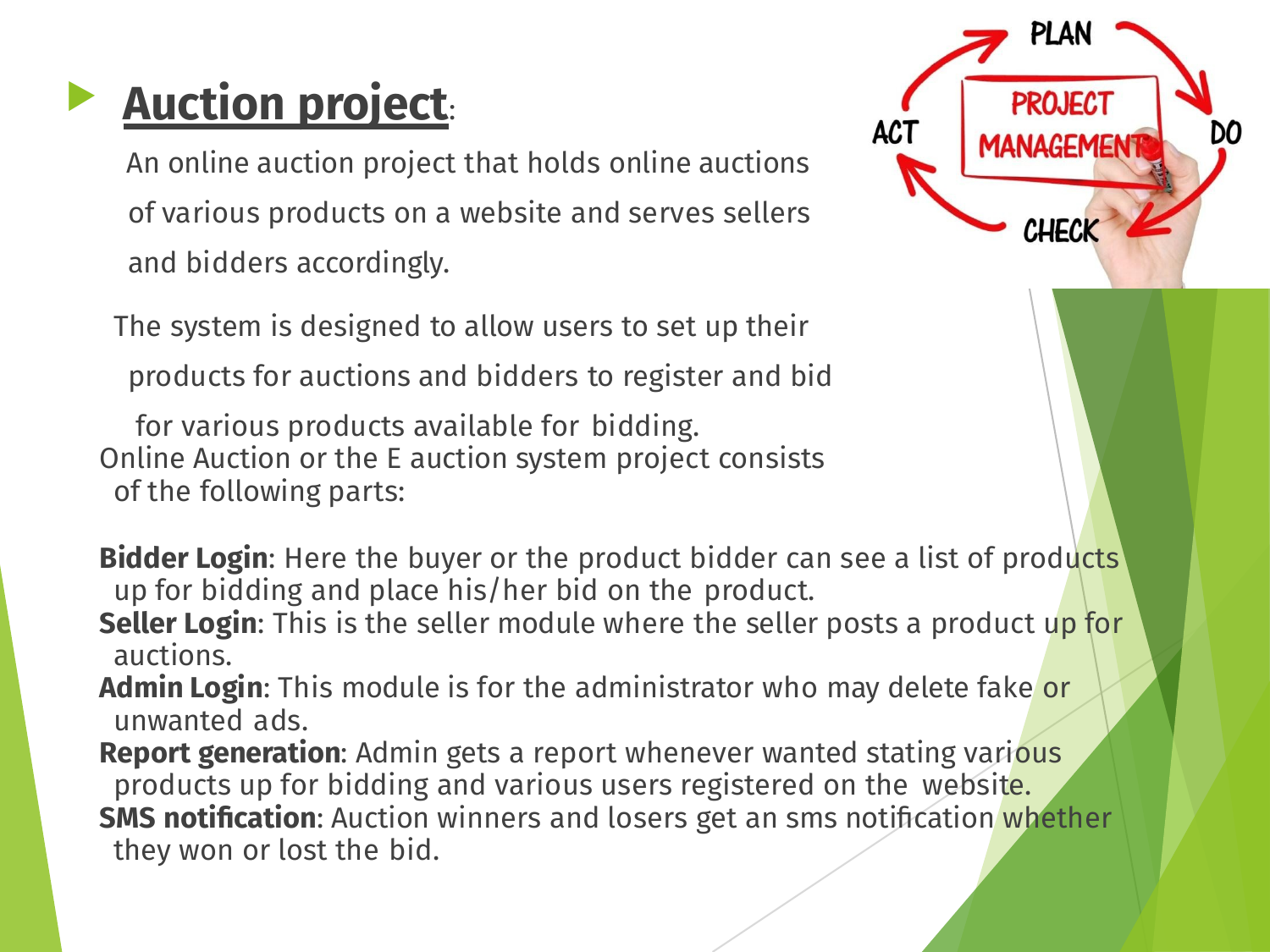

Auction project:
An online auction project that holds online auctions  of various products on a website and serves sellers  and bidders accordingly.
The system is designed to allow users to set up their  products for auctions and bidders to register and bid  for various products available for bidding.
Online Auction or the E auction system project consists of the following parts:

Bidder Login: Here the buyer or the product bidder can see a list of products  up for bidding and place his/her bid on the product.
Seller Login: This is the seller module where the seller posts a product up for  auctions.
Admin Login: This module is for the administrator who may delete fake or  unwanted ads.
Report generation: Admin gets a report whenever wanted stating various  products up for bidding and various users registered on the website.
SMS notification: Auction winners and losers get an sms notification whether  they won or lost the bid.